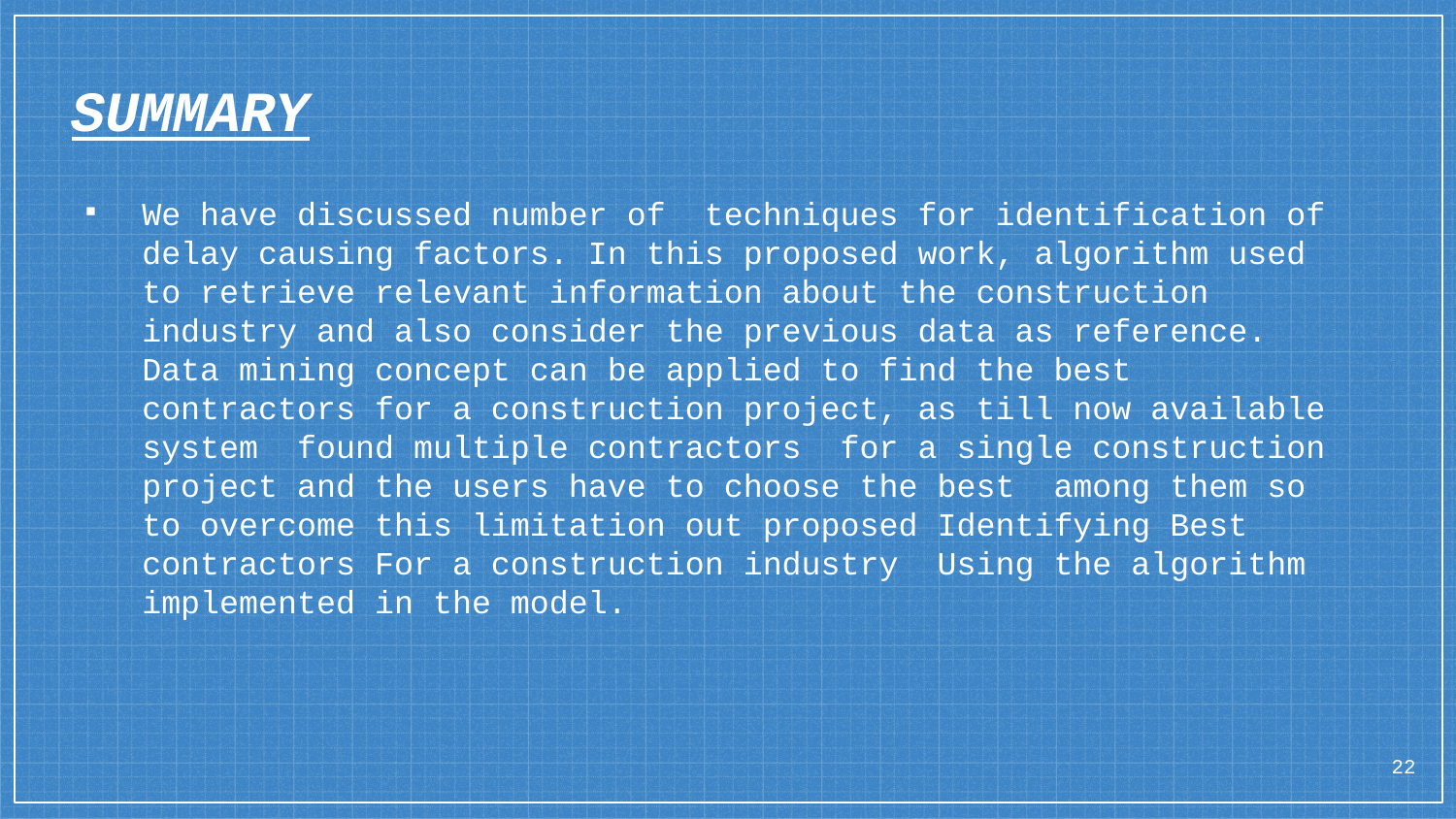

# SUMMARY
We have discussed number of  techniques for identification of delay causing factors. In this proposed work, algorithm used to retrieve relevant information about the construction industry and also consider the previous data as reference. Data mining concept can be applied to find the best contractors for a construction project, as till now available system  found multiple contractors  for a single construction project and the users have to choose the best  among them so to overcome this limitation out proposed Identifying Best  contractors For a construction industry  Using the algorithm implemented in the model.
22